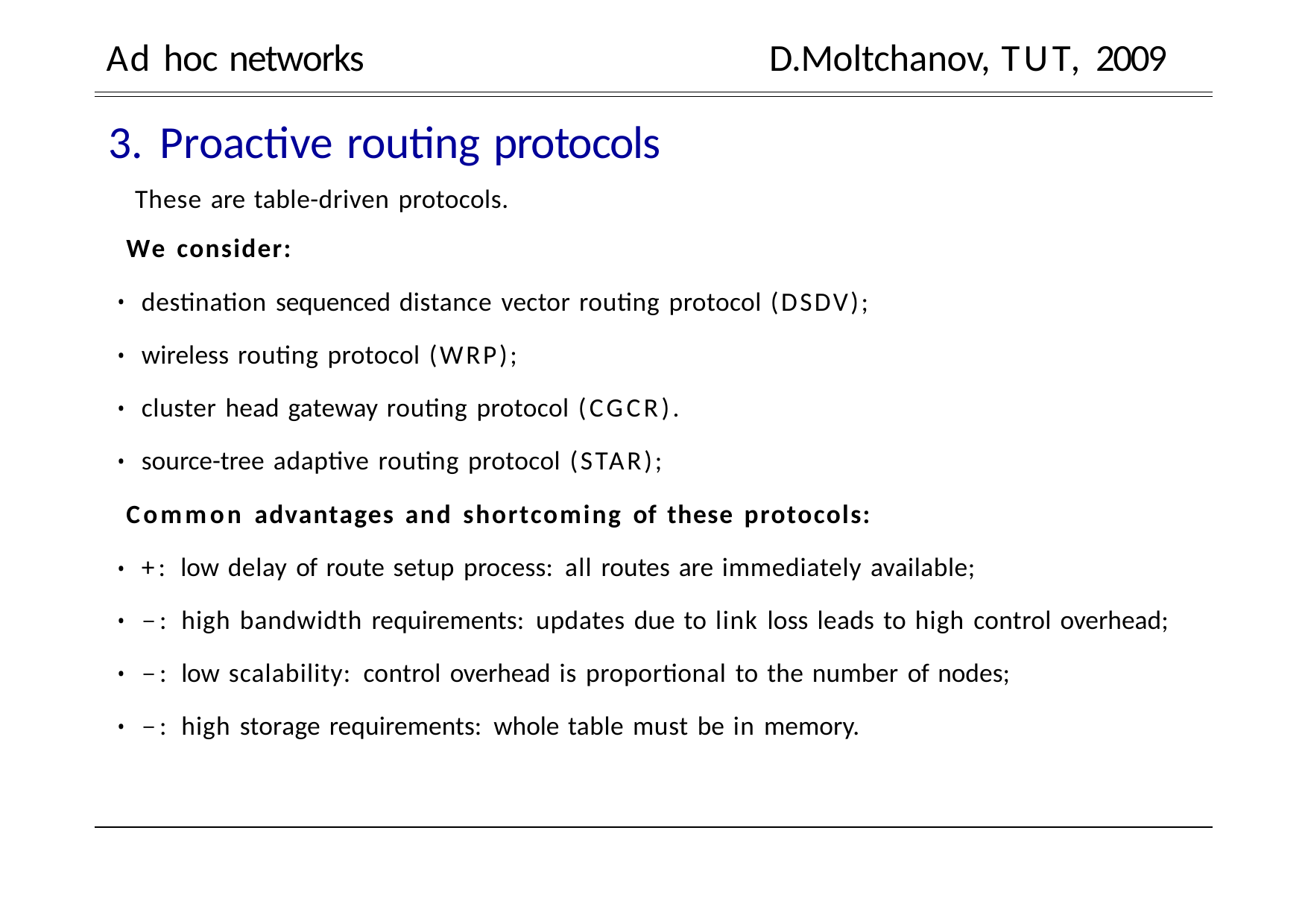

Ad hoc networks
D.Moltchanov, TUT, 2009
Proactive routing protocols
These are table-driven protocols.
We consider:
destination sequenced distance vector routing protocol (DSDV);
wireless routing protocol (WRP);
cluster head gateway routing protocol (CGCR).
source-tree adaptive routing protocol (STAR);
Common advantages and shortcoming of these protocols:
• +: low delay of route setup process: all routes are immediately available;
−: high bandwidth requirements: updates due to link loss leads to high control overhead;
−: low scalability: control overhead is proportional to the number of nodes;
−: high storage requirements: whole table must be in memory.